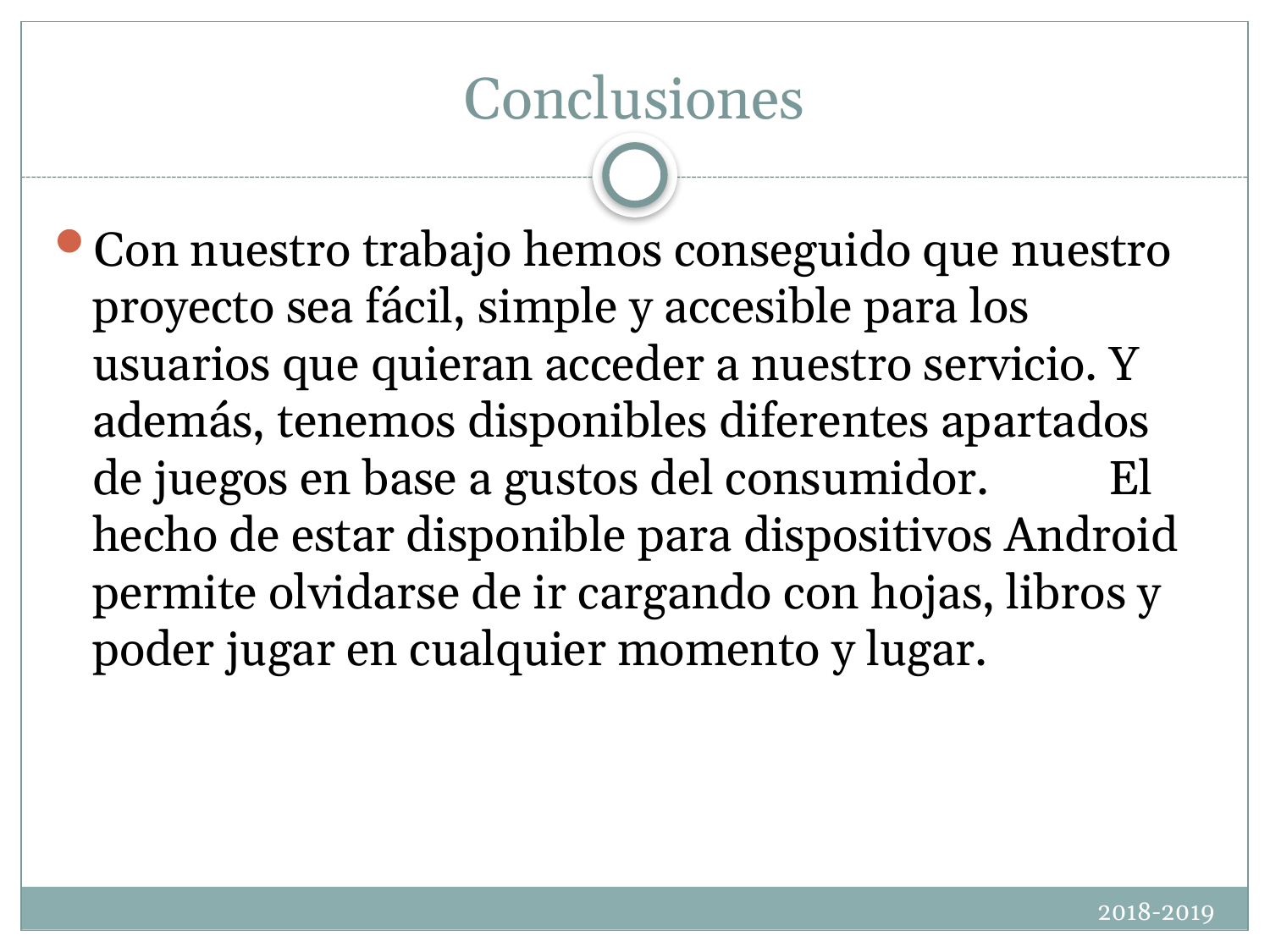

# Conclusiones
Con nuestro trabajo hemos conseguido que nuestro proyecto sea fácil, simple y accesible para los usuarios que quieran acceder a nuestro servicio. Y además, tenemos disponibles diferentes apartados de juegos en base a gustos del consumidor.	El hecho de estar disponible para dispositivos Android permite olvidarse de ir cargando con hojas, libros y poder jugar en cualquier momento y lugar.
2018-2019